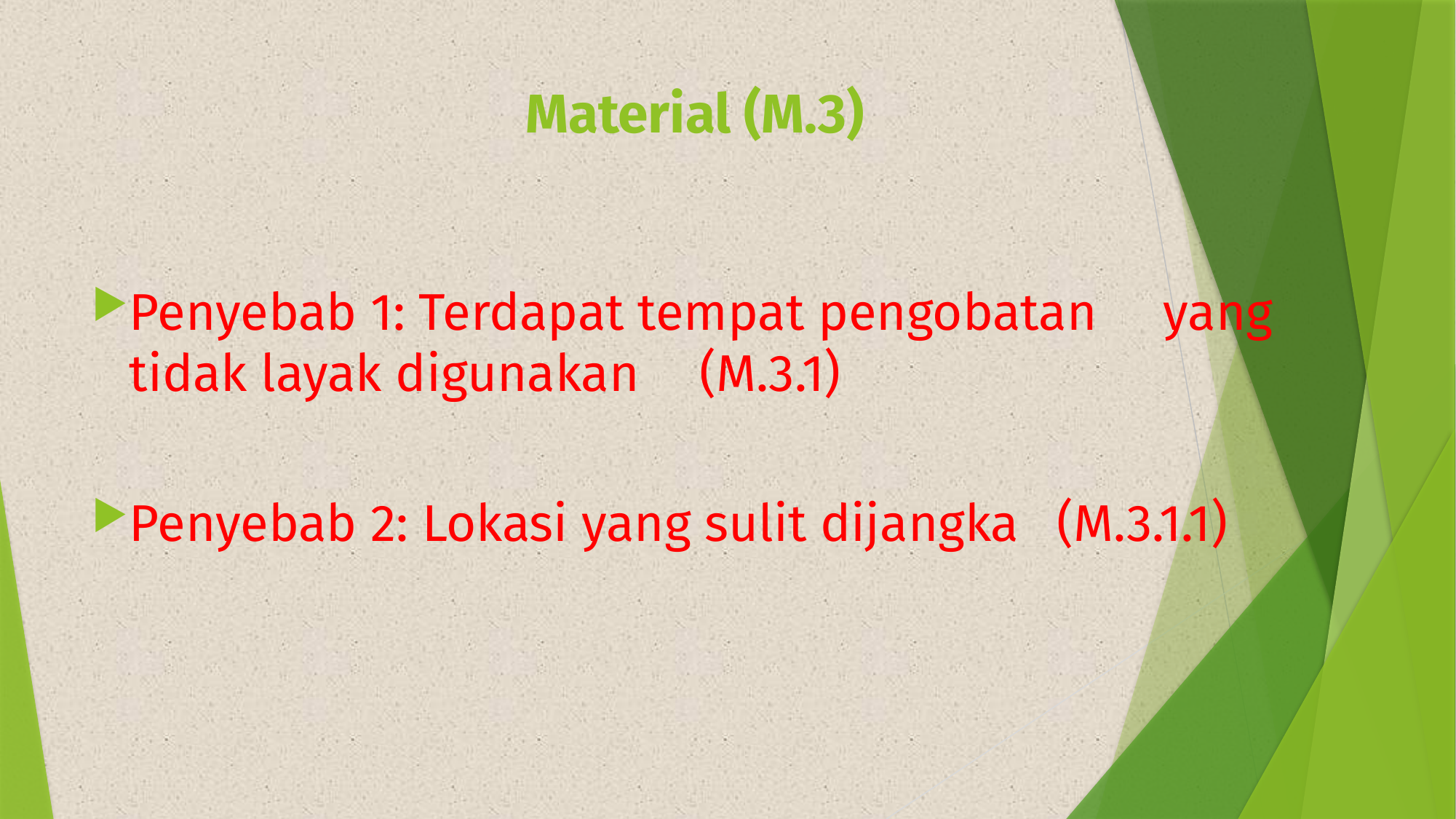

# Material (M.3)

Penyebab 1: Terdapat tempat pengobatan 								 yang tidak layak digunakan 									 (M.3.1)

Penyebab 2: Lokasi yang sulit dijangka 											(M.3.1.1)